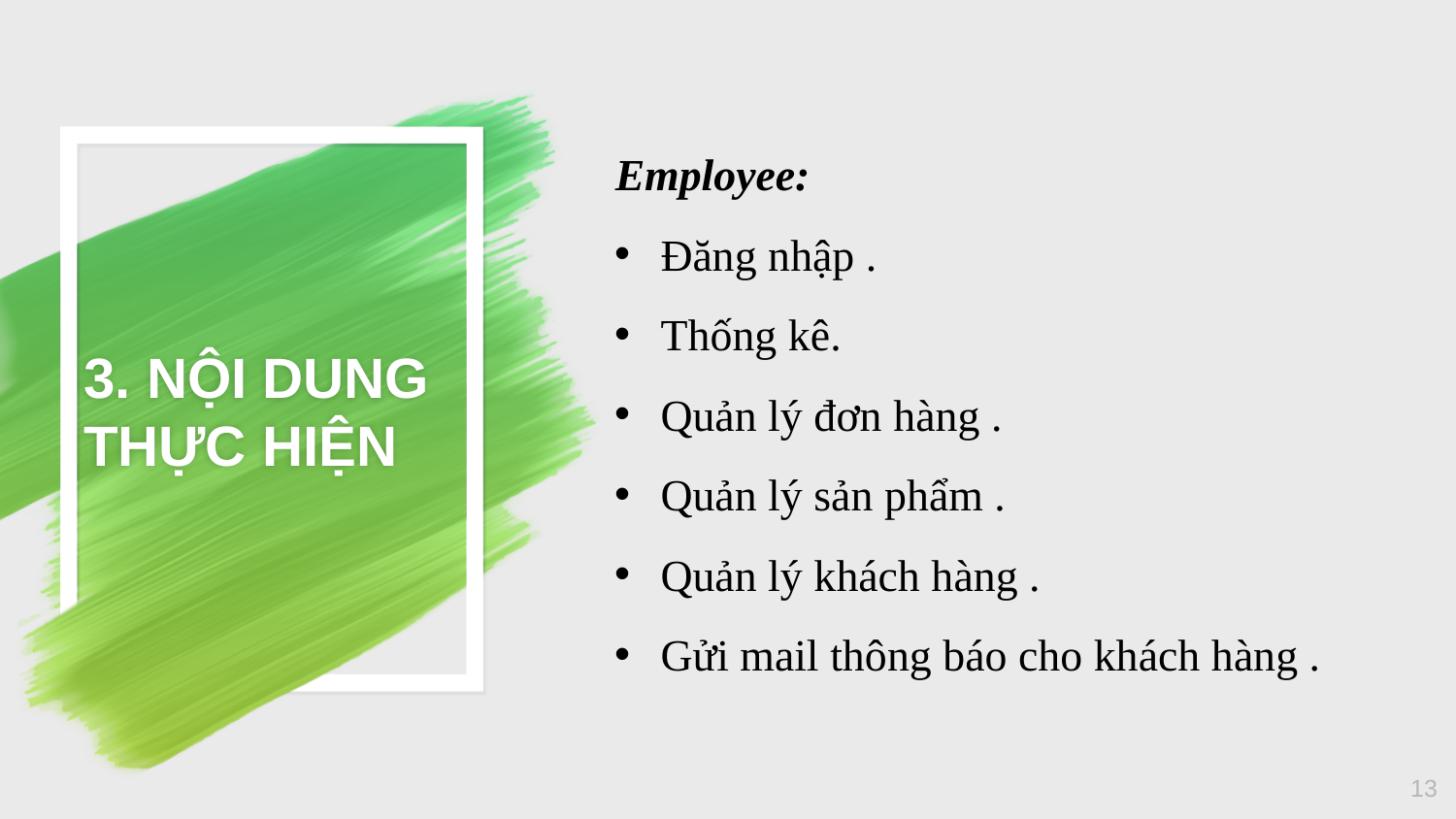

Employee:
Đăng nhập .
Thống kê.
Quản lý đơn hàng .
Quản lý sản phẩm .
Quản lý khách hàng .
Gửi mail thông báo cho khách hàng .
# 3. NỘI DUNG THỰC HIỆN
13